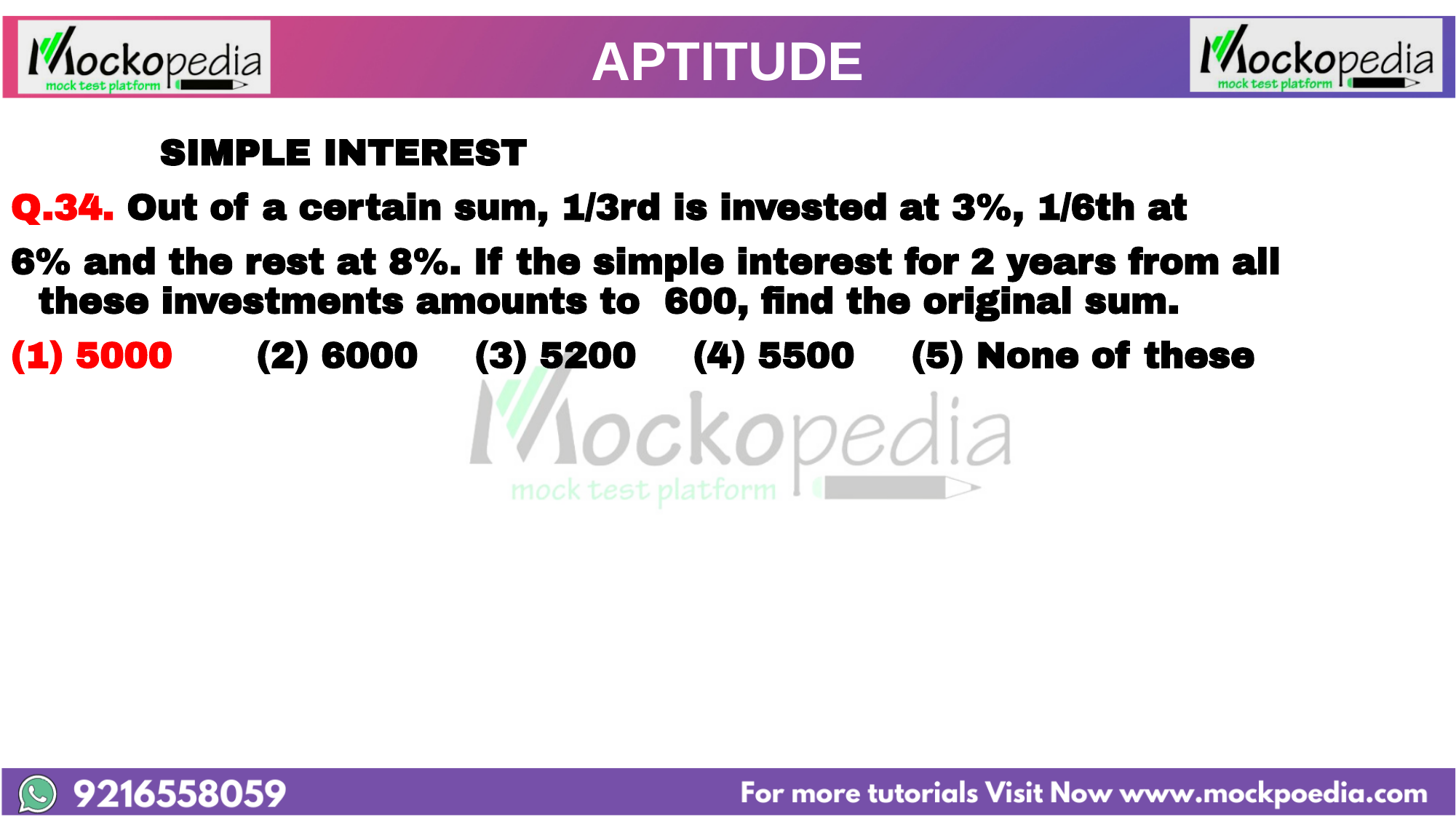

# APTITUDE
		 SIMPLE INTEREST
Q.34. Out of a certain sum, 1/3rd is invested at 3%, 1/6th at
6% and the rest at 8%. If the simple interest for 2 years from all these investments amounts to  600, find the original sum.
(1) 5000 	(2) 6000 	(3) 5200 	(4) 5500 	(5) None of these